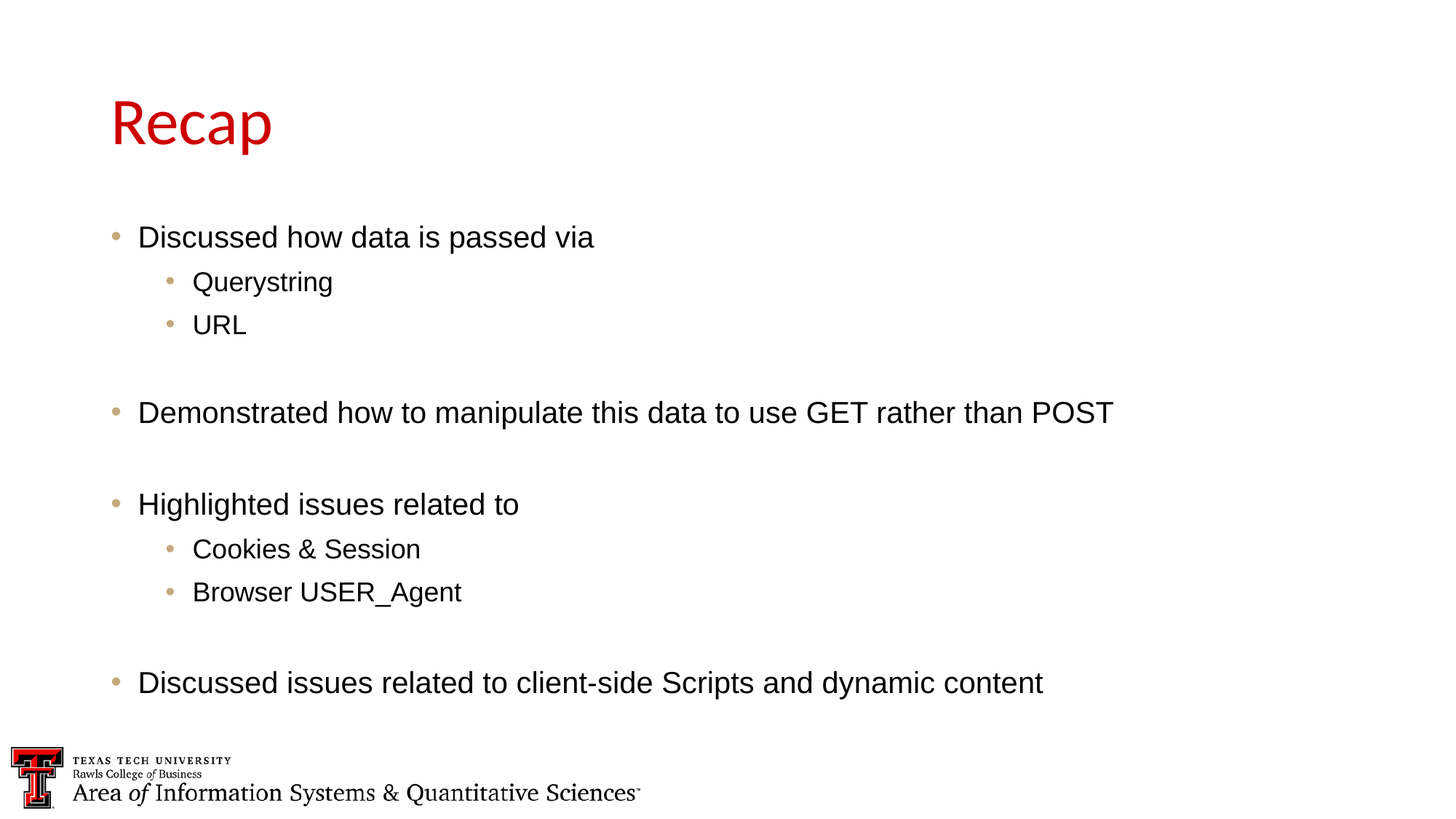

Recap
Discussed how data is passed via
Querystring
URL

Demonstrated how to manipulate this data to use GET rather than POST

Highlighted issues related to
Cookies & Session
Browser USER_Agent

Discussed issues related to client-side Scripts and dynamic content